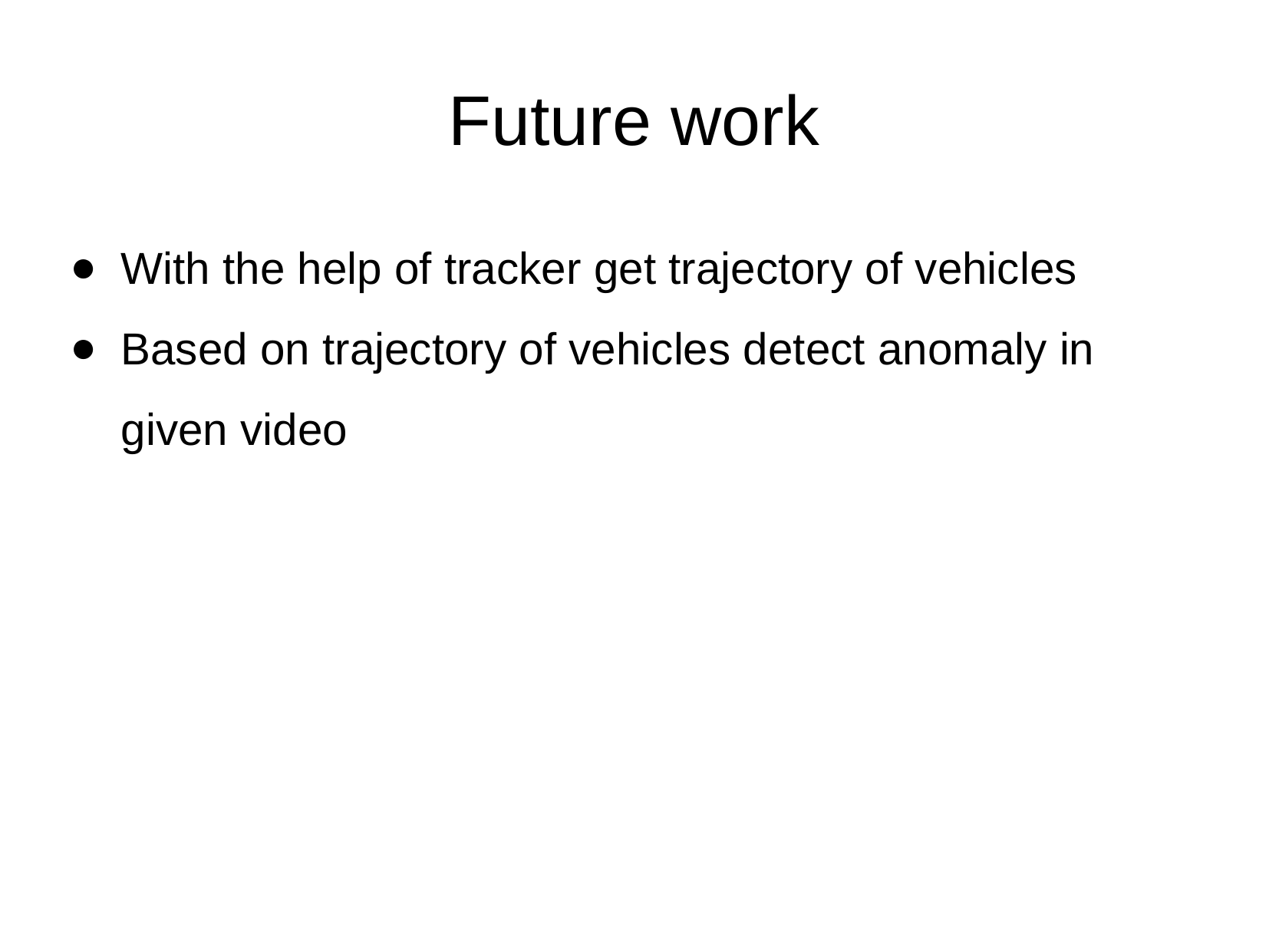

Future work
With the help of tracker get trajectory of vehicles
Based on trajectory of vehicles detect anomaly in given video